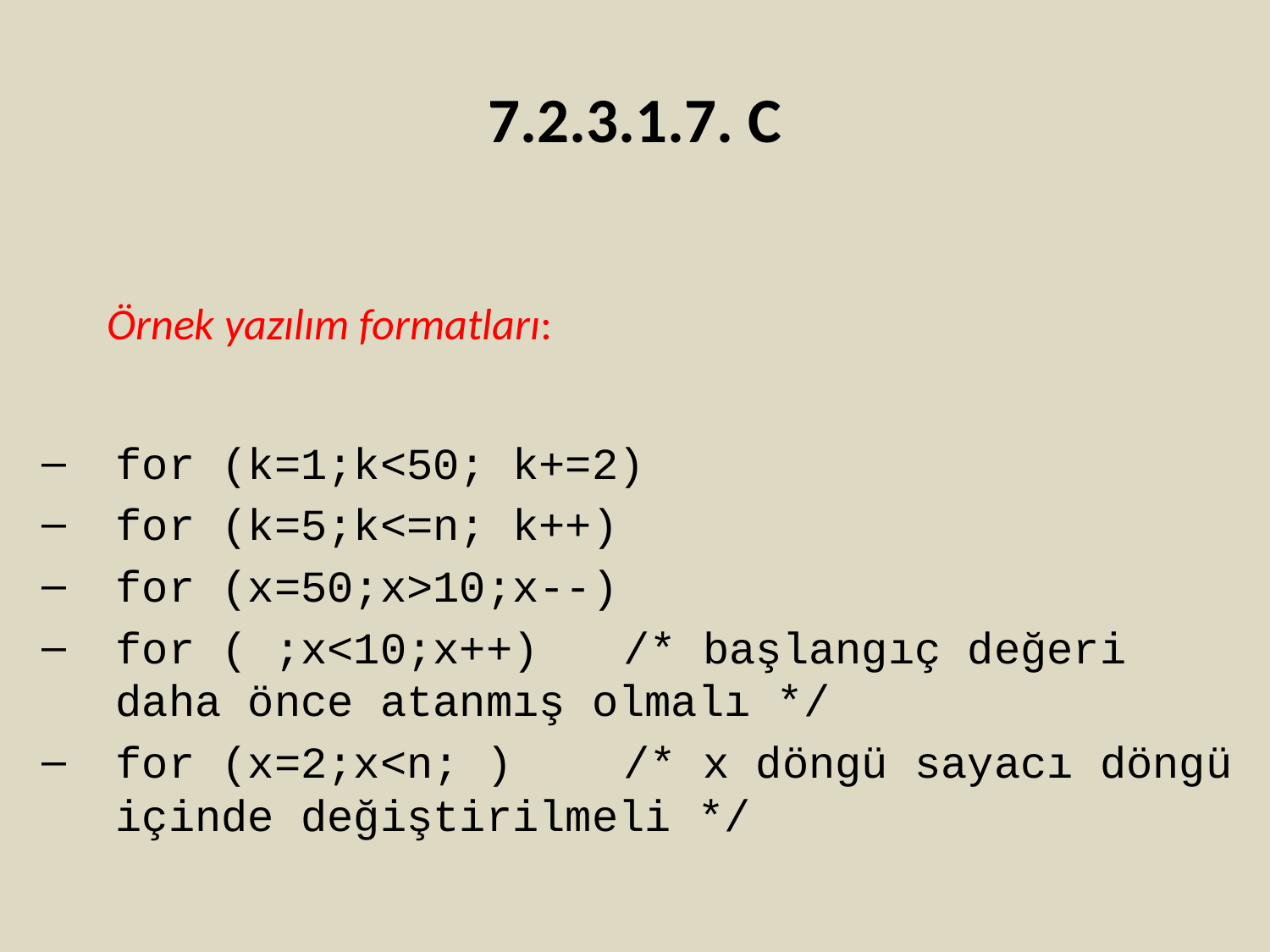

# 7.2.3.1.7. C

	Örnek yazılım formatları:

for (k=1;k<50; k+=2)
for (k=5;k<=n; k++)
for (x=50;x>10;x--)
for ( ;x<10;x++) 	/* başlangıç değeri daha önce atanmış olmalı */
for (x=2;x<n; ) 	/* x döngü sayacı döngü içinde değiştirilmeli */

75